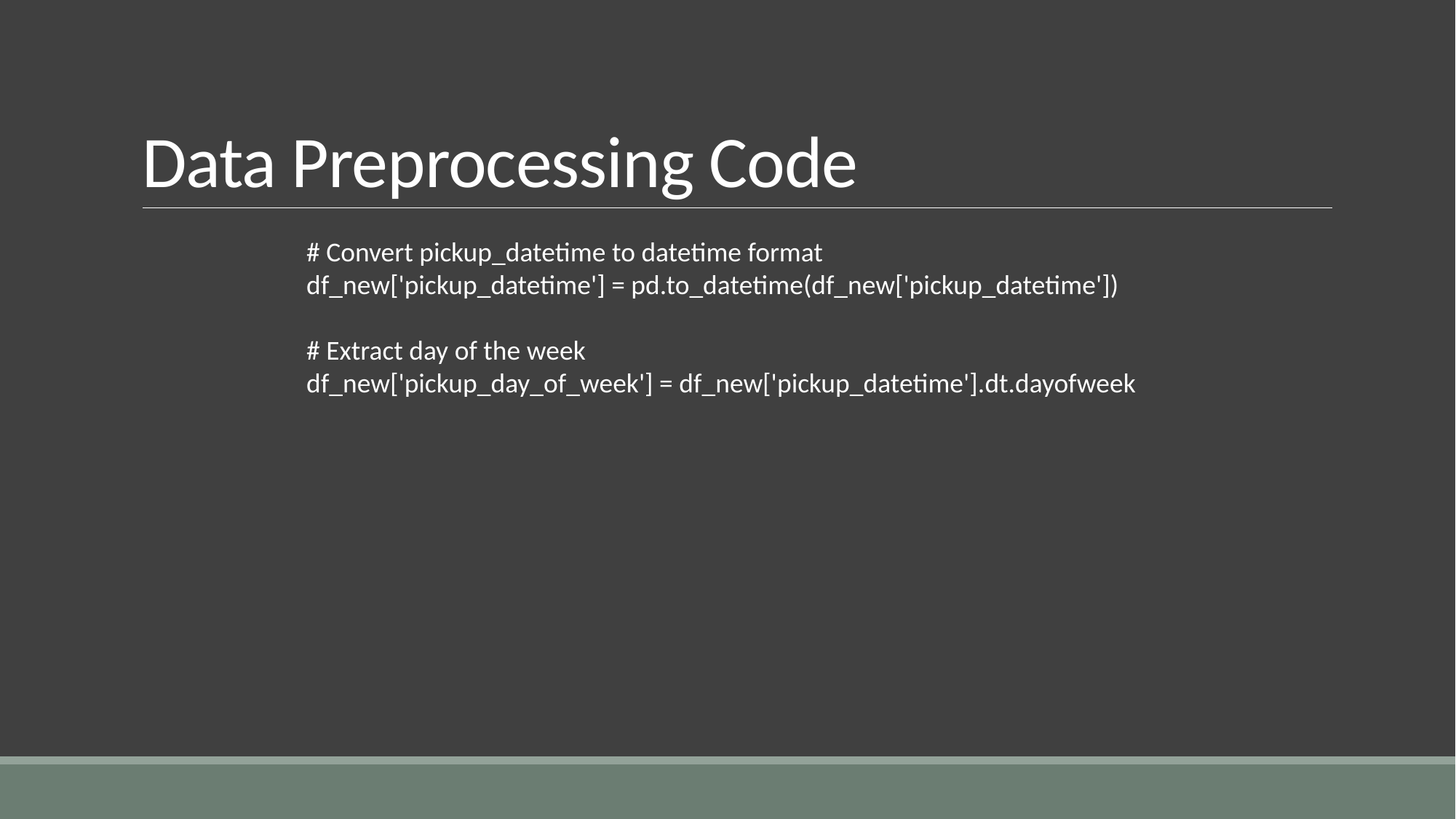

# Data Preprocessing Code

# Convert pickup_datetime to datetime format
df_new['pickup_datetime'] = pd.to_datetime(df_new['pickup_datetime'])
# Extract day of the week
df_new['pickup_day_of_week'] = df_new['pickup_datetime'].dt.dayofweek